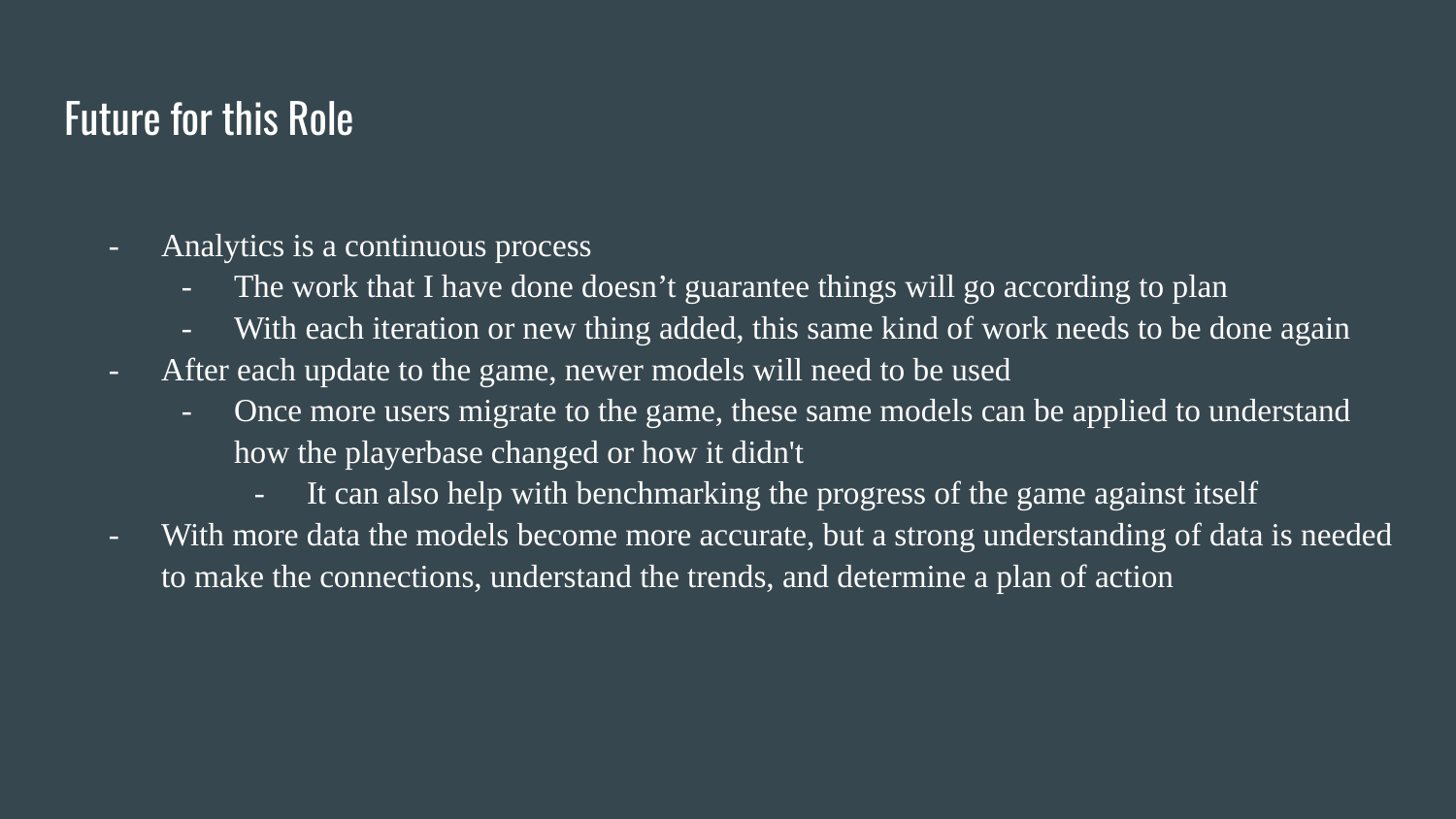

# Future for this Role
Analytics is a continuous process
The work that I have done doesn’t guarantee things will go according to plan
With each iteration or new thing added, this same kind of work needs to be done again
After each update to the game, newer models will need to be used
Once more users migrate to the game, these same models can be applied to understand how the playerbase changed or how it didn't
It can also help with benchmarking the progress of the game against itself
With more data the models become more accurate, but a strong understanding of data is needed to make the connections, understand the trends, and determine a plan of action